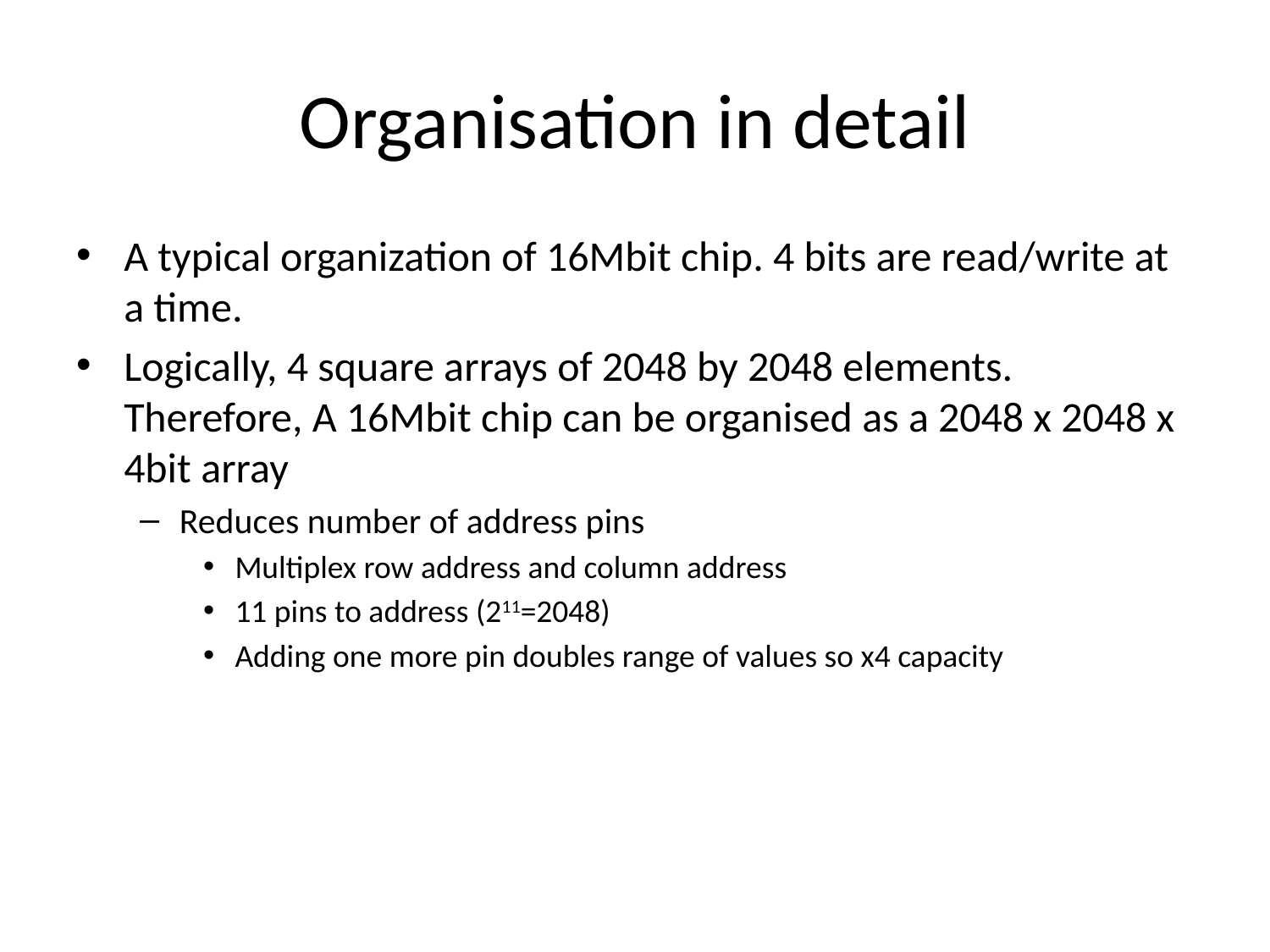

# Organisation in detail
A typical organization of 16Mbit chip. 4 bits are read/write at a time.
Logically, 4 square arrays of 2048 by 2048 elements. Therefore, A 16Mbit chip can be organised as a 2048 x 2048 x 4bit array
Reduces number of address pins
Multiplex row address and column address
11 pins to address (211=2048)
Adding one more pin doubles range of values so x4 capacity